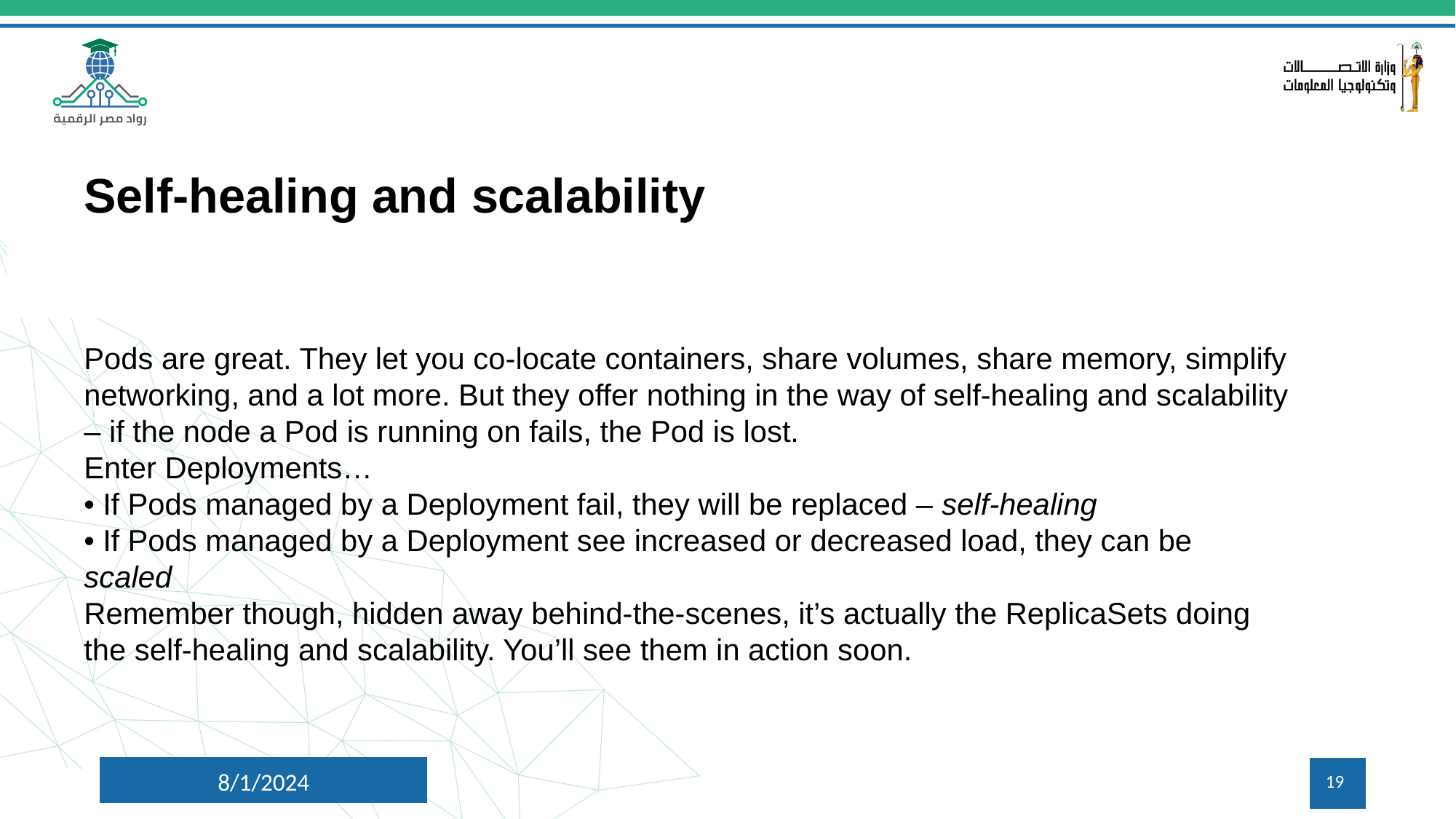

Self-healing and scalability

Pods are great. They let you co-locate containers, share volumes, share memory, simplify networking, and a lot more. But they offer nothing in the way of self-healing and scalability – if the node a Pod is running on fails, the Pod is lost.
Enter Deployments…
• If Pods managed by a Deployment fail, they will be replaced – self-healing
• If Pods managed by a Deployment see increased or decreased load, they can be
scaled
Remember though, hidden away behind-the-scenes, it’s actually the ReplicaSets doing the self-healing and scalability. You’ll see them in action soon.
8/1/2024

19